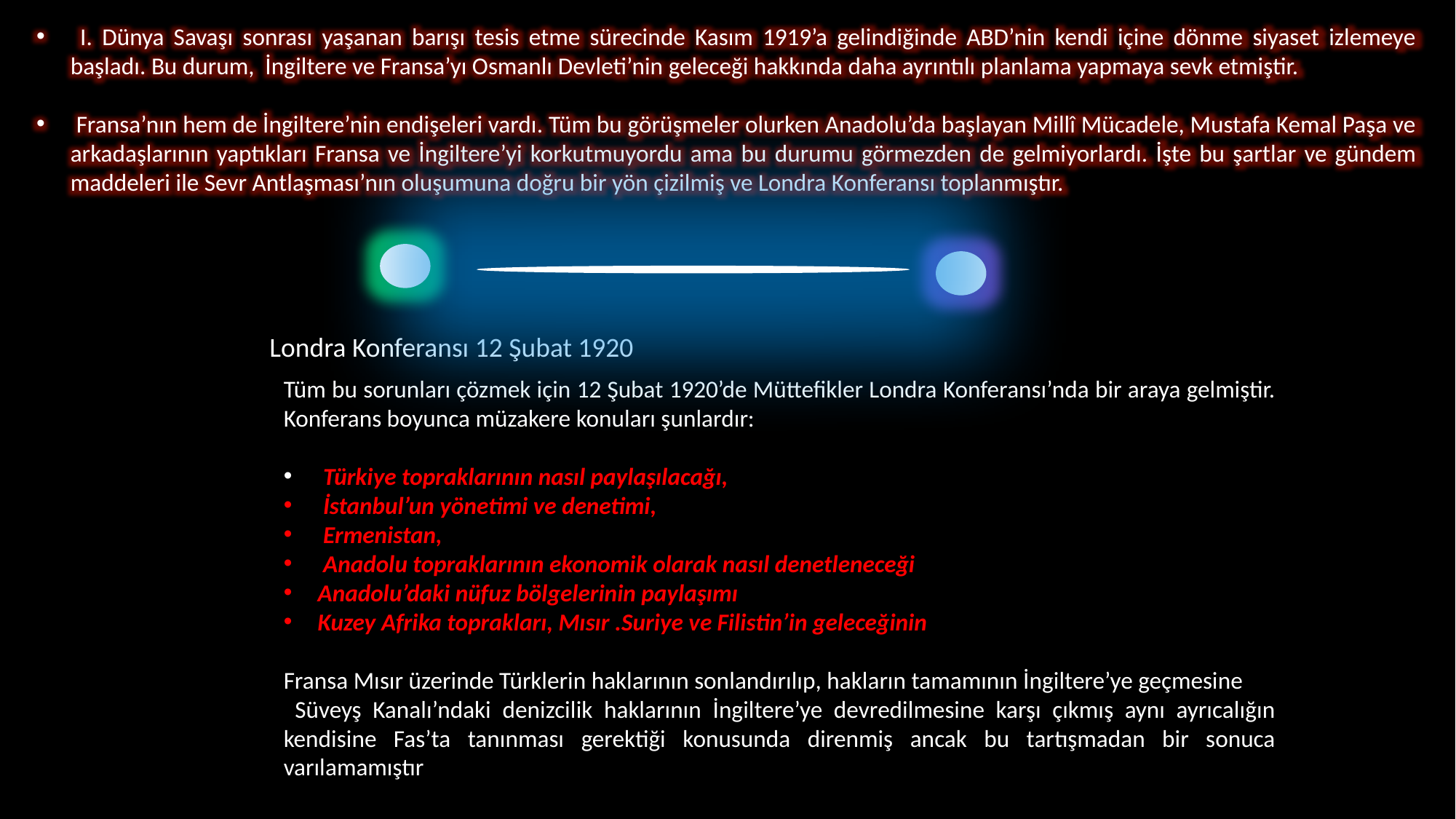

I. Dünya Savaşı sonrası yaşanan barışı tesis etme sürecinde Kasım 1919’a gelindiğinde ABD’nin kendi içine dönme siyaset izlemeye başladı. Bu durum,  İngiltere ve Fransa’yı Osmanlı Devleti’nin geleceği hakkında daha ayrıntılı planlama yapmaya sevk etmiştir.

 Fransa’nın hem de İngiltere’nin endişeleri vardı. Tüm bu görüşmeler olurken Anadolu’da başlayan Millî Mücadele, Mustafa Kemal Paşa ve arkadaşlarının yaptıkları Fransa ve İngiltere’yi korkutmuyordu ama bu durumu görmezden de gelmiyorlardı. İşte bu şartlar ve gündem maddeleri ile Sevr Antlaşması’nın oluşumuna doğru bir yön çizilmiş ve Londra Konferansı toplanmıştır.

Londra Konferansı 12 Şubat 1920
Tüm bu sorunları çözmek için 12 Şubat 1920’de Müttefikler Londra Konferansı’nda bir araya gelmiştir. Konferans boyunca müzakere konuları şunlardır:

 Türkiye topraklarının nasıl paylaşılacağı,
 İstanbul’un yönetimi ve denetimi,
 Ermenistan,
 Anadolu topraklarının ekonomik olarak nasıl denetleneceği
Anadolu’daki nüfuz bölgelerinin paylaşımı
Kuzey Afrika toprakları, Mısır .Suriye ve Filistin’in geleceğinin

Fransa Mısır üzerinde Türklerin haklarının sonlandırılıp, hakların tamamının İngiltere’ye geçmesine
 Süveyş Kanalı’ndaki denizcilik haklarının İngiltere’ye devredilmesine karşı çıkmış aynı ayrıcalığın kendisine Fas’ta tanınması gerektiği konusunda direnmiş ancak bu tartışmadan bir sonuca varılamamıştır